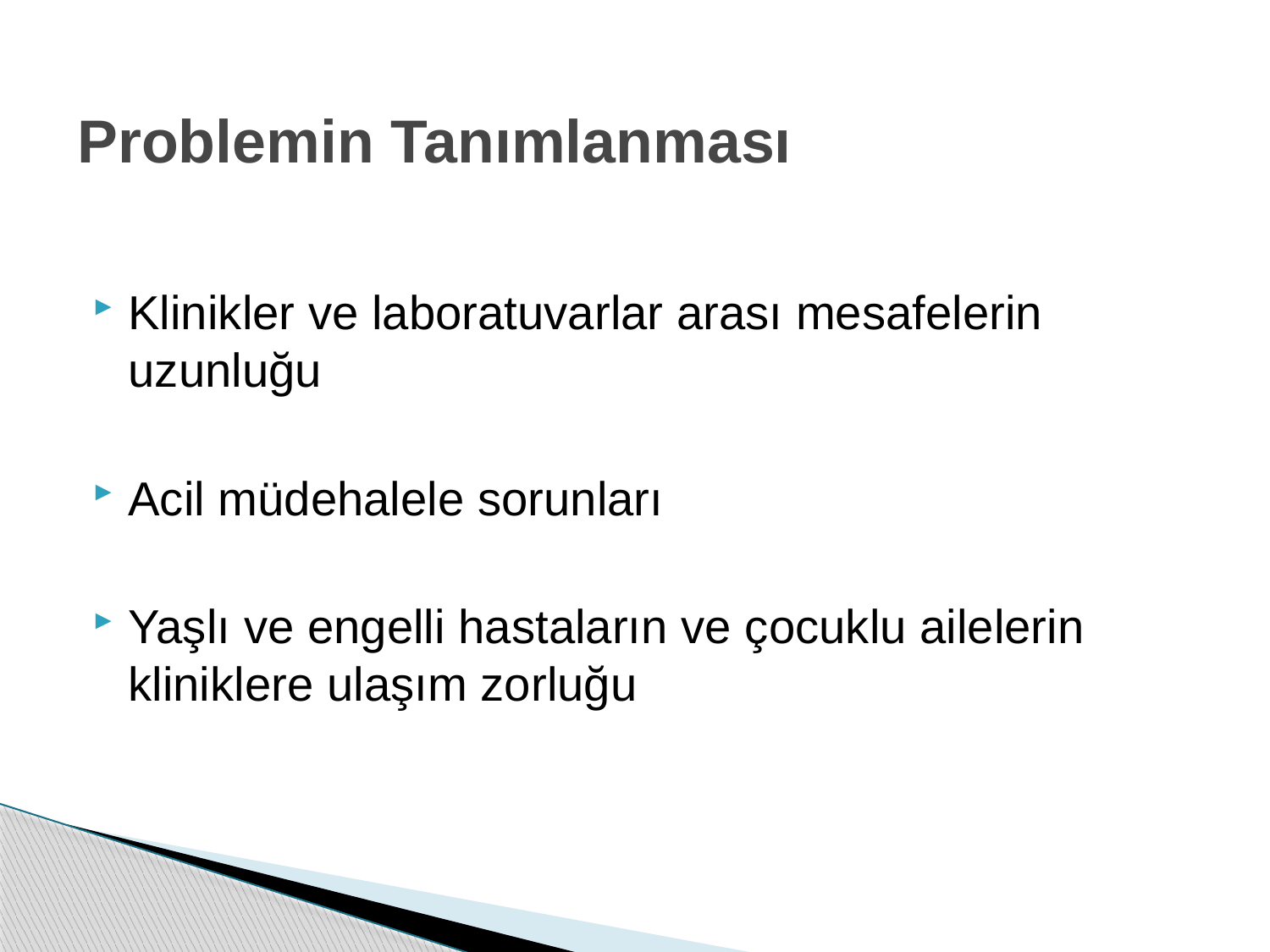

# Problemin Tanımlanması
Klinikler ve laboratuvarlar arası mesafelerin uzunluğu

Acil müdehalele sorunları

Yaşlı ve engelli hastaların ve çocuklu ailelerin kliniklere ulaşım zorluğu